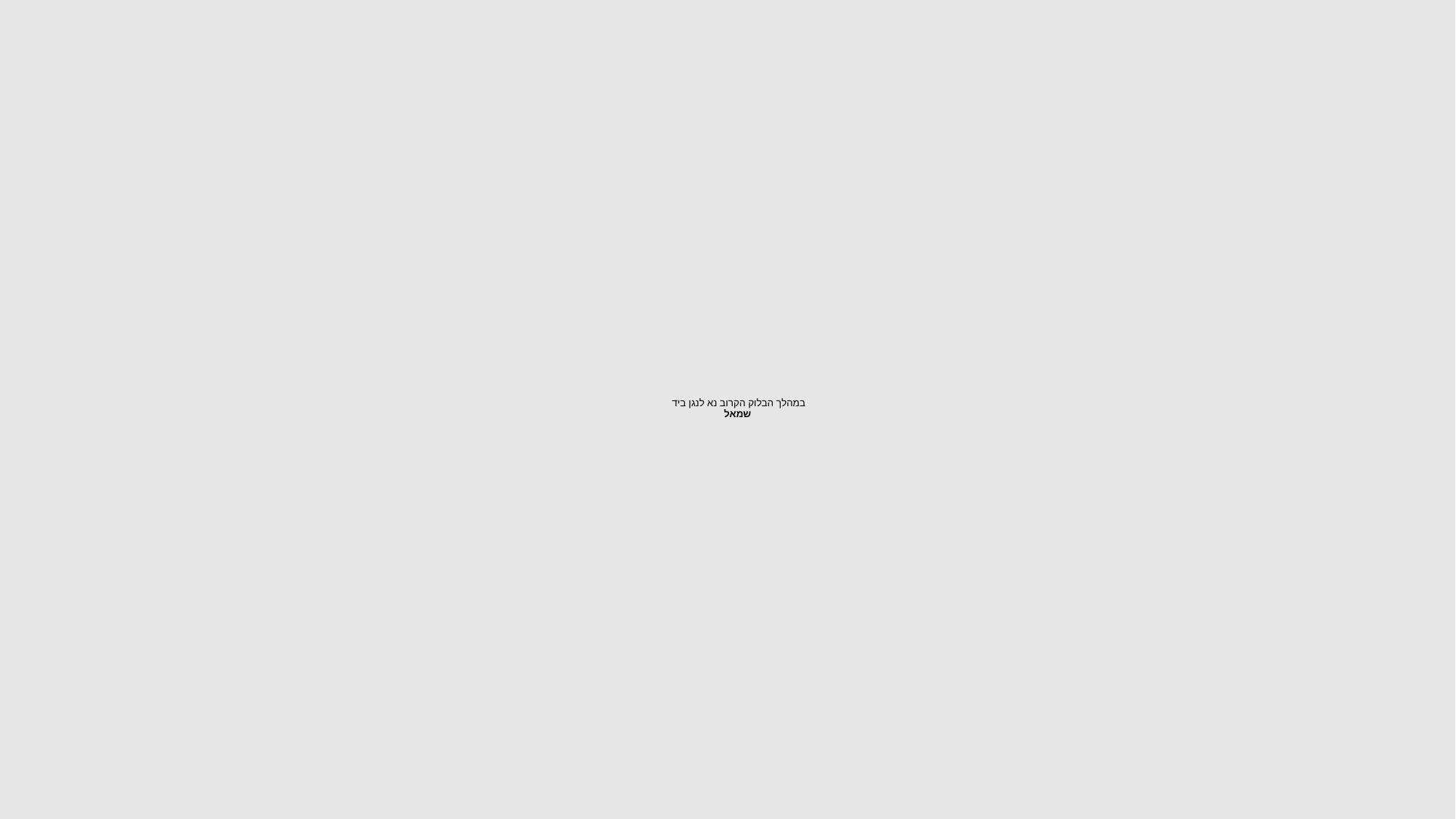

# במהלך הבלוק הקרוב נא לנגן ביד שמאל